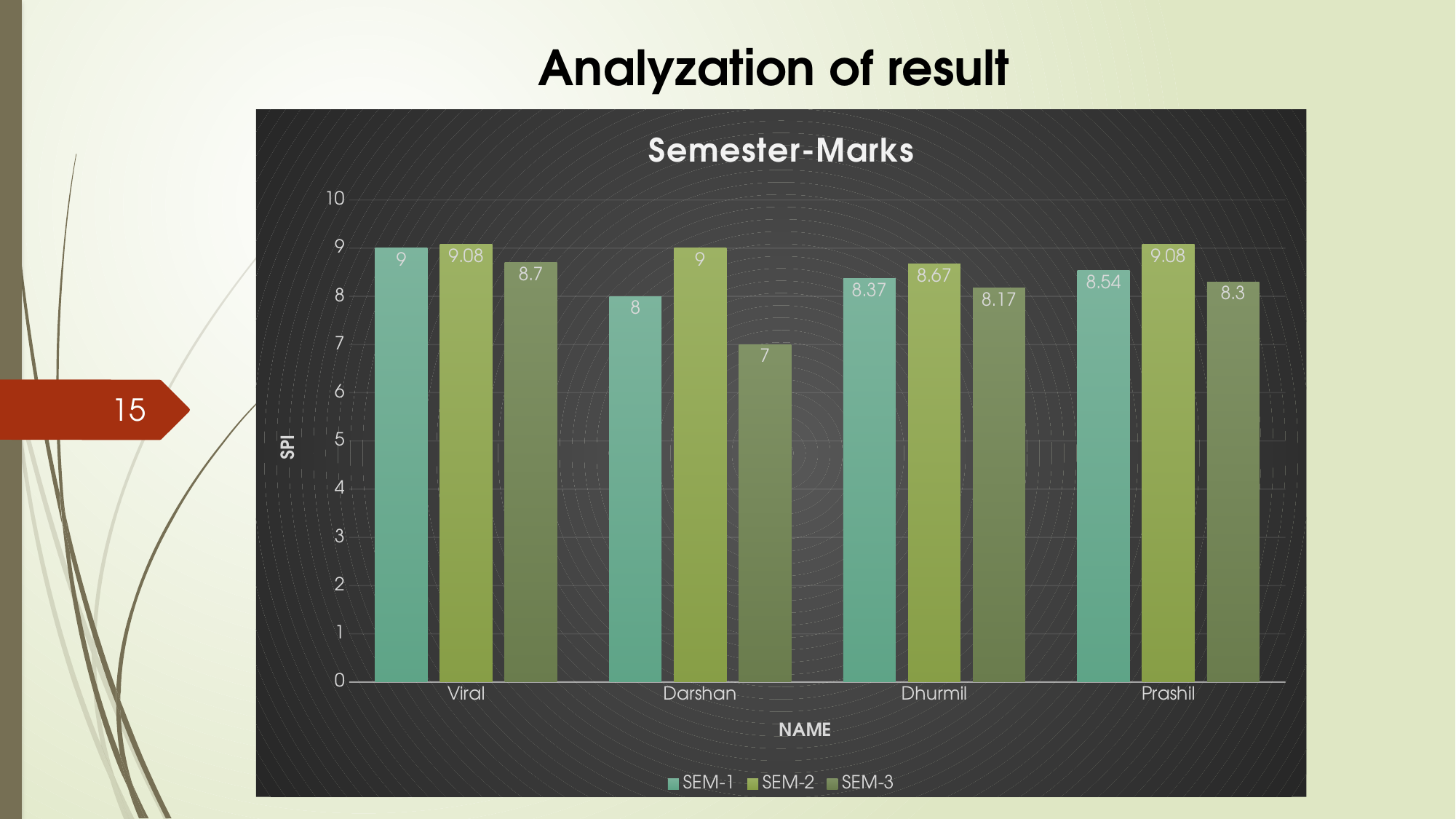

Analyzation of result

### Chart: Semester-Marks

| Category | SEM-1 | SEM-2 | SEM-3 |
|---|---|---|---|
| Viral | 9.0 | 9.08 | 8.7 |
| Darshan | 8.0 | 9.0 | 7.0 |
| Dhurmil | 8.37 | 8.67 | 8.17 |
| Prashil | 8.54 | 9.08 | 8.3 |
15